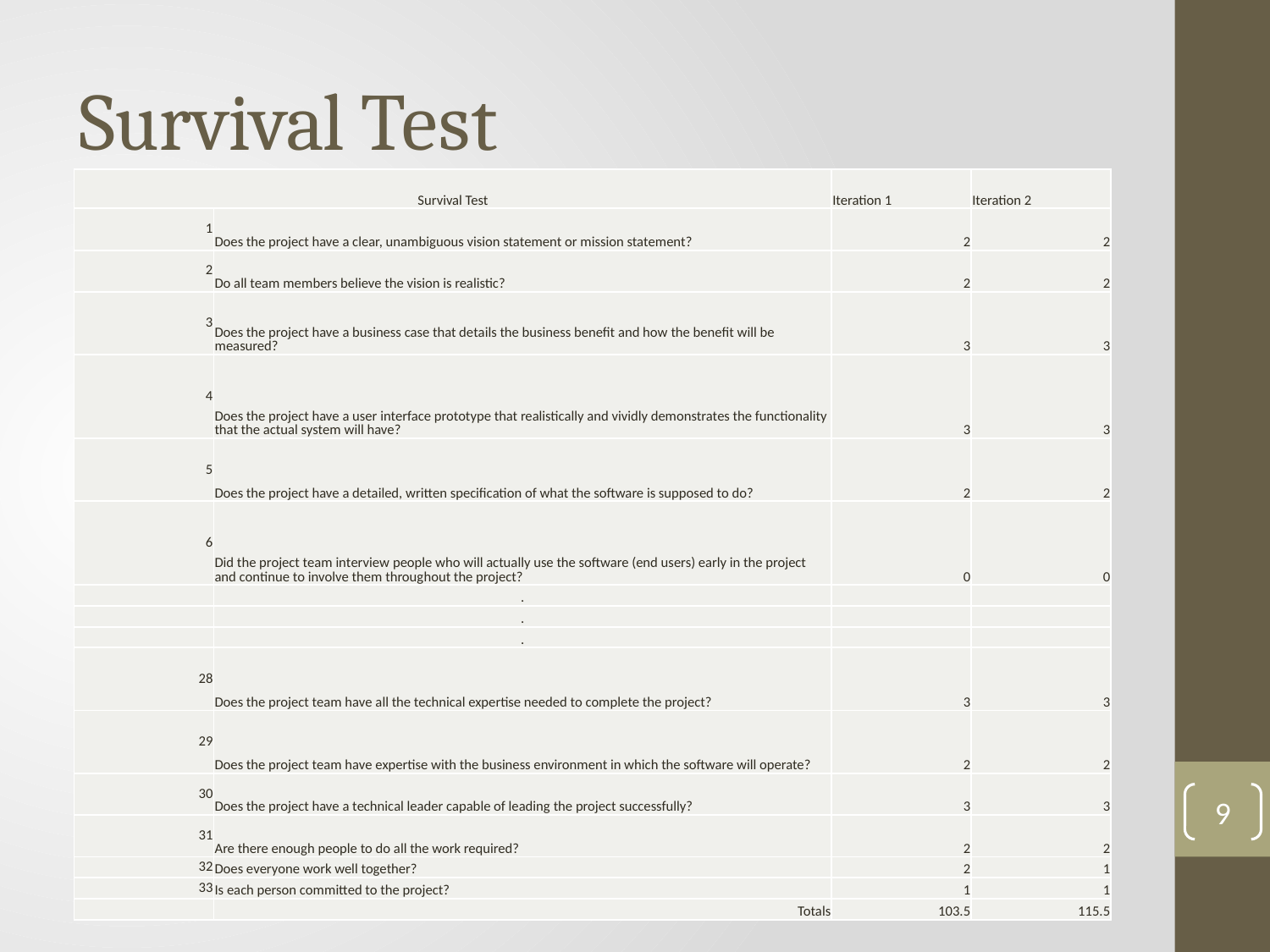

# Survival Test
| Survival Test |  | Iteration 1 | Iteration 2 |
| --- | --- | --- | --- |
| 1 | Does the project have a clear, unambiguous vision statement or mission statement? | 2 | 2 |
| 2 | Do all team members believe the vision is realistic? | 2 | 2 |
| 3 | Does the project have a business case that details the business benefit and how the benefit will be measured? | 3 | 3 |
| 4 | Does the project have a user interface prototype that realistically and vividly demonstrates the functionality that the actual system will have? | 3 | 3 |
| 5 | Does the project have a detailed, written specification of what the software is supposed to do? | 2 | 2 |
| 6 | Did the project team interview people who will actually use the software (end users) early in the project and continue to involve them throughout the project? | 0 | 0 |
|  | . |  |  |
|  | . |  |  |
|  | . |  |  |
| 28 | Does the project team have all the technical expertise needed to complete the project? | 3 | 3 |
| 29 | Does the project team have expertise with the business environment in which the software will operate? | 2 | 2 |
| 30 | Does the project have a technical leader capable of leading the project successfully? | 3 | 3 |
| 31 | Are there enough people to do all the work required? | 2 | 2 |
| 32 | Does everyone work well together? | 2 | 1 |
| 33 | Is each person committed to the project? | 1 | 1 |
|  | Totals | 103.5 | 115.5 |
9